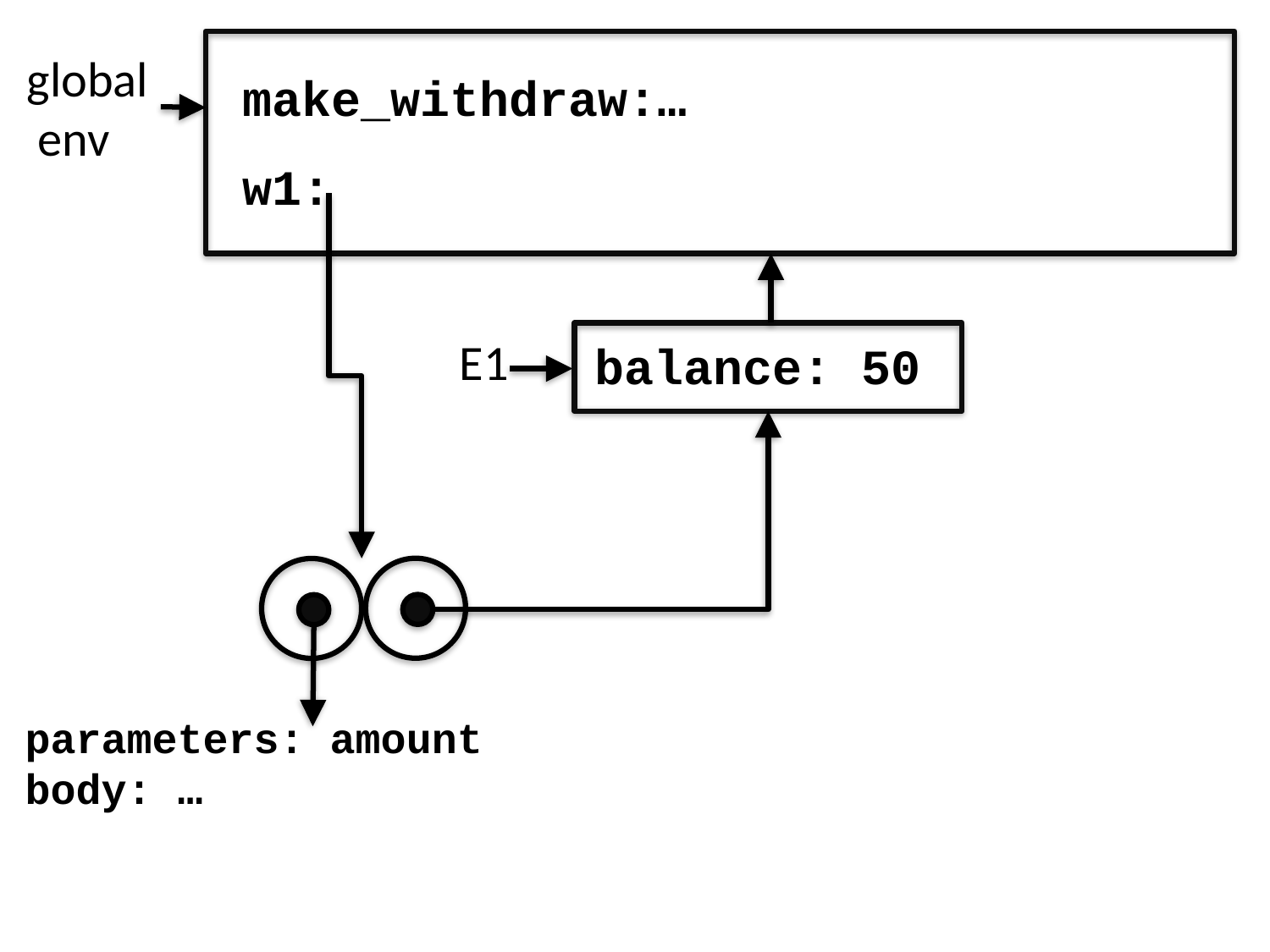

make_withdraw:…

w1:
global
 env

E1
balance: 50

parameters: amount
body: …